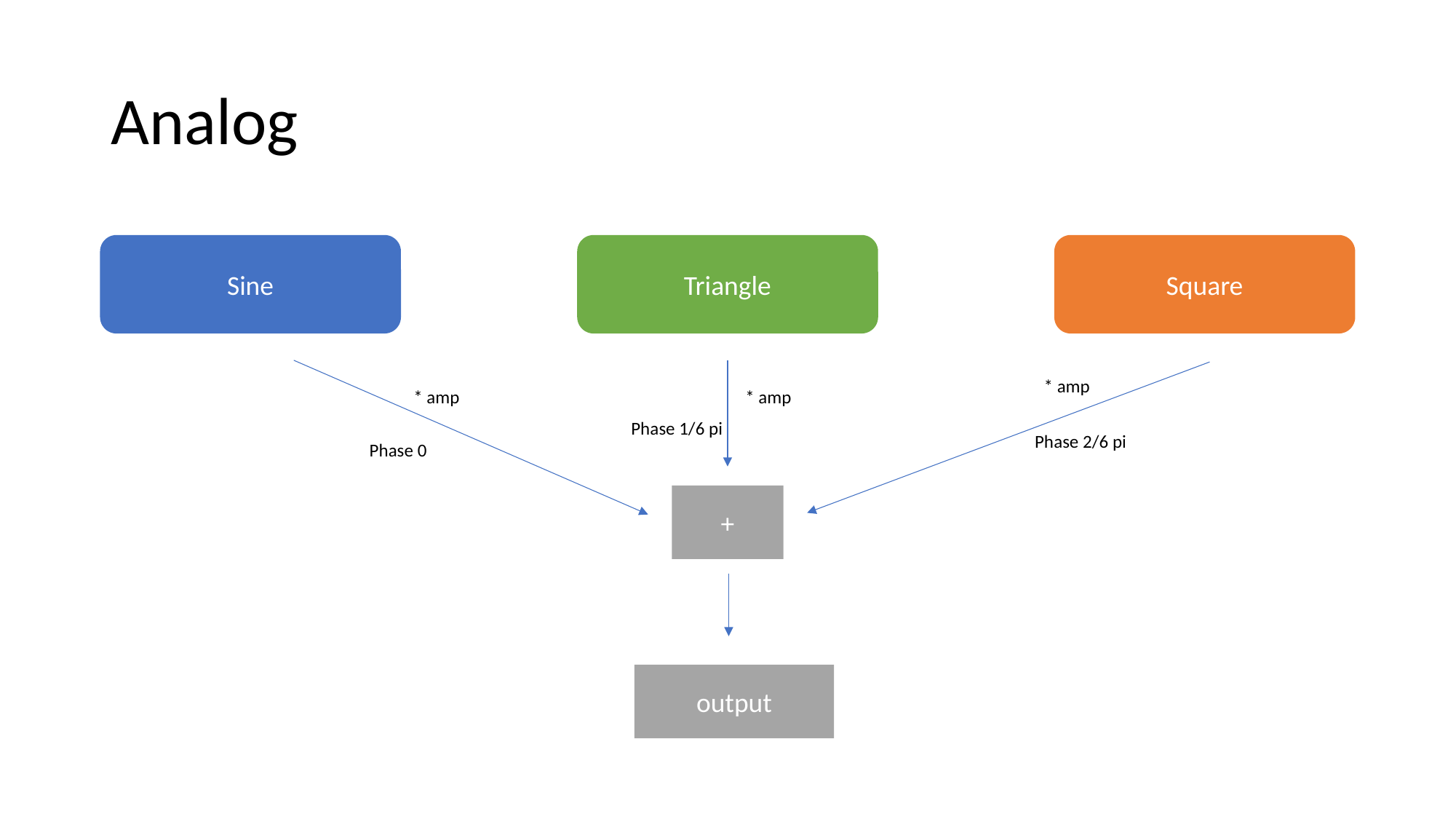

# Analog
Sine
Triangle
Square
* amp
* amp
* amp
Phase 1/6 pi
Phase 2/6 pi
Phase 0
+
output